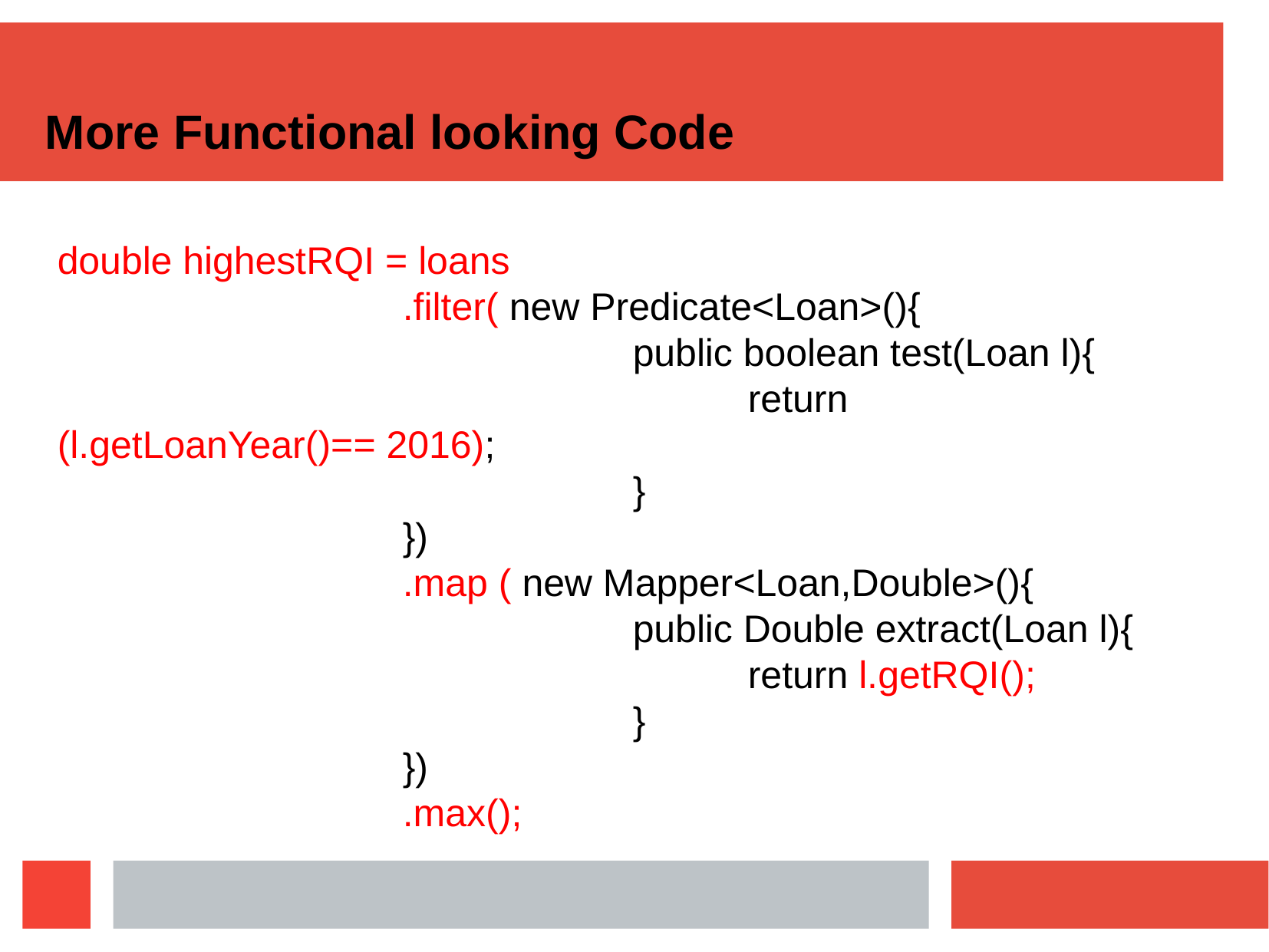

More Functional looking Code
double highestRQI = loans
			.filter( new Predicate<Loan>(){
					public boolean test(Loan l){
						return (l.getLoanYear()== 2016);
					}
			})
			.map ( new Mapper<Loan,Double>(){
				  	public Double extract(Loan l){
						return l.getRQI();
					}
			})
			.max();